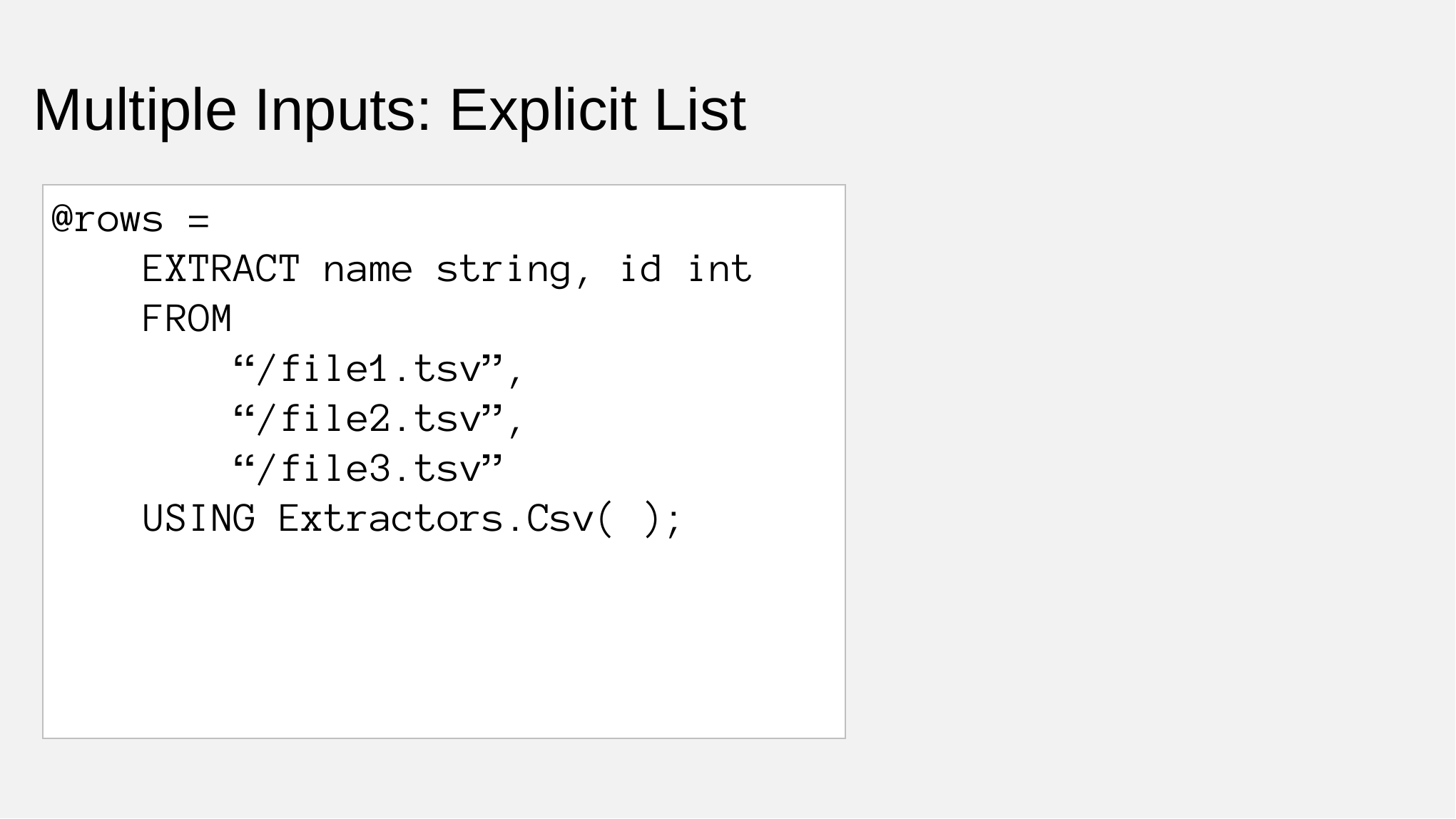

# Multiple Inputs: Explicit List
@rows =
    EXTRACT name string, id int
    FROM
        “/file1.tsv”,
        “/file2.tsv”,
        “/file3.tsv”
    USING Extractors.Csv( );